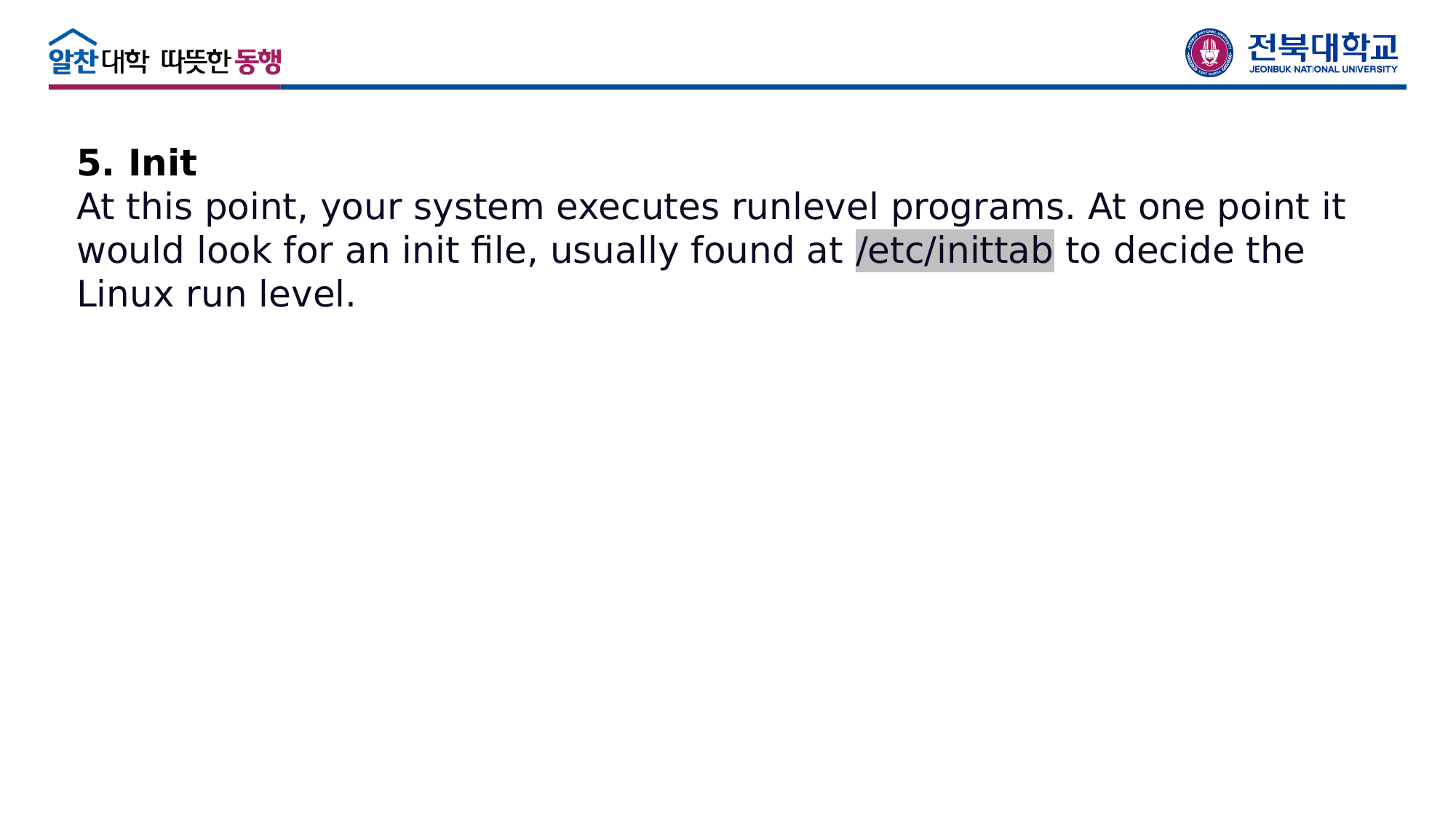

5. Init
At this point, your system executes runlevel programs. At one point it would look for an init file, usually found at /etc/inittab to decide the Linux run level.